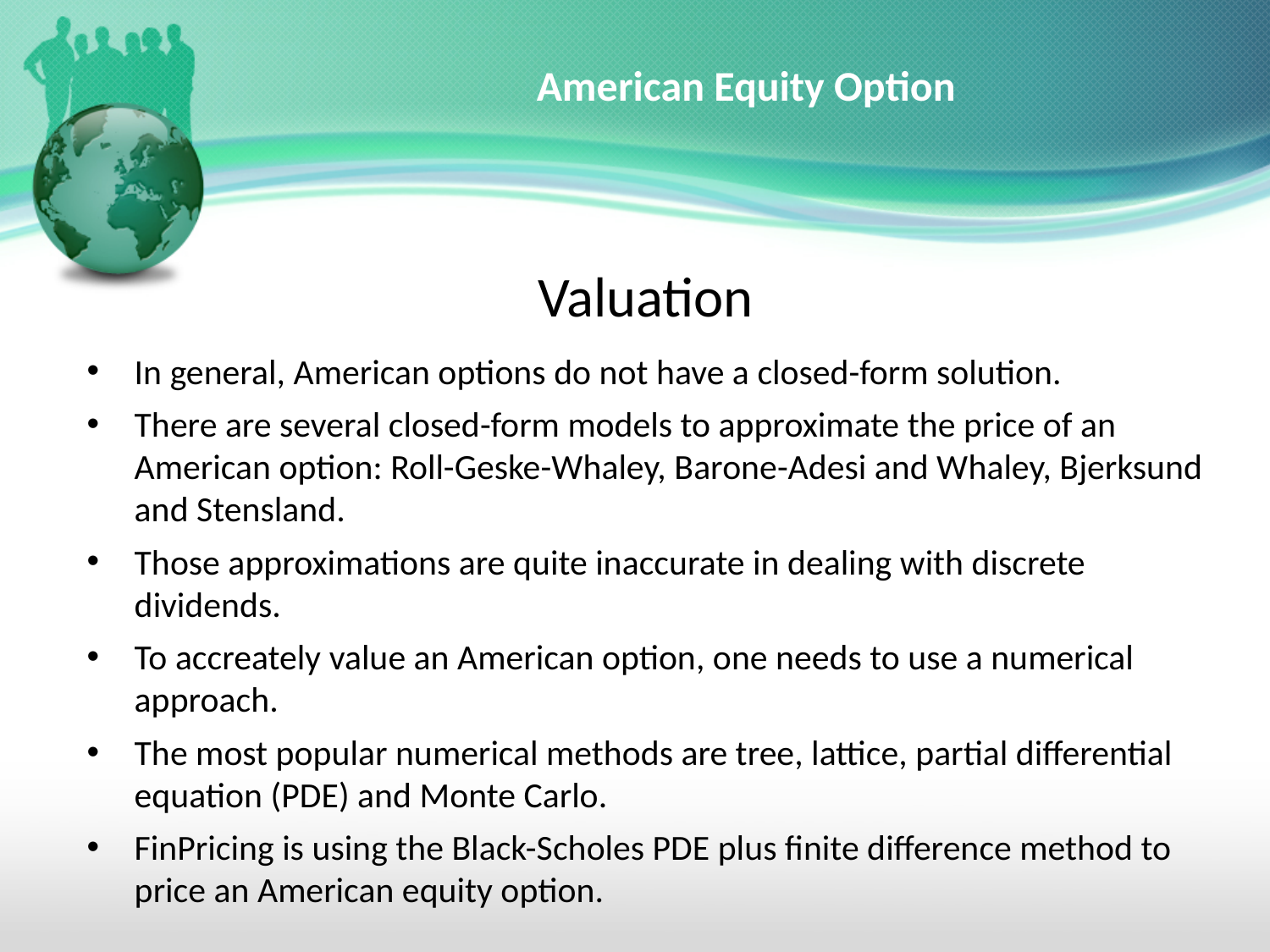

# American Equity Option
Valuation
In general, American options do not have a closed-form solution.
There are several closed-form models to approximate the price of an American option: Roll-Geske-Whaley, Barone-Adesi and Whaley, Bjerksund and Stensland.
Those approximations are quite inaccurate in dealing with discrete dividends.
To accreately value an American option, one needs to use a numerical approach.
The most popular numerical methods are tree, lattice, partial differential equation (PDE) and Monte Carlo.
FinPricing is using the Black-Scholes PDE plus finite difference method to price an American equity option.